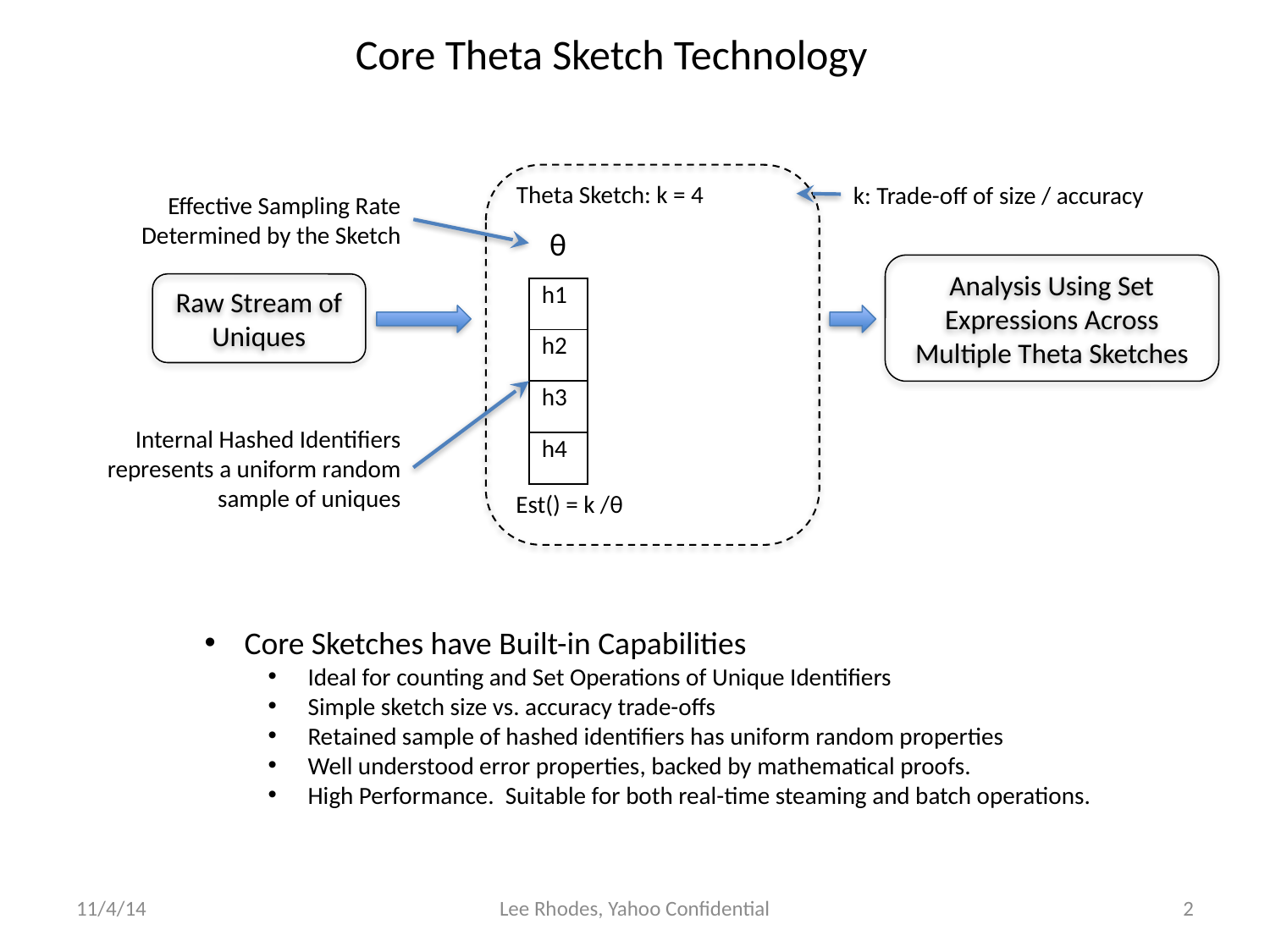

Core Theta Sketch Technology

Theta Sketch: k = 4
k: Trade-off of size / accuracy
Effective Sampling Rate
Determined by the Sketch
θ
Analysis Using Set Expressions Across Multiple Theta Sketches
Raw Stream of
Uniques
| h1 |
| --- |
| h2 |
| h3 |
| h4 |

Internal Hashed Identifiers
represents a uniform random sample of uniques
Est() = k /θ
Core Sketches have Built-in Capabilities
Ideal for counting and Set Operations of Unique Identifiers
Simple sketch size vs. accuracy trade-offs
Retained sample of hashed identifiers has uniform random properties
Well understood error properties, backed by mathematical proofs.
High Performance.  Suitable for both real-time steaming and batch operations.

11/4/14
Lee Rhodes, Yahoo Confidential
2